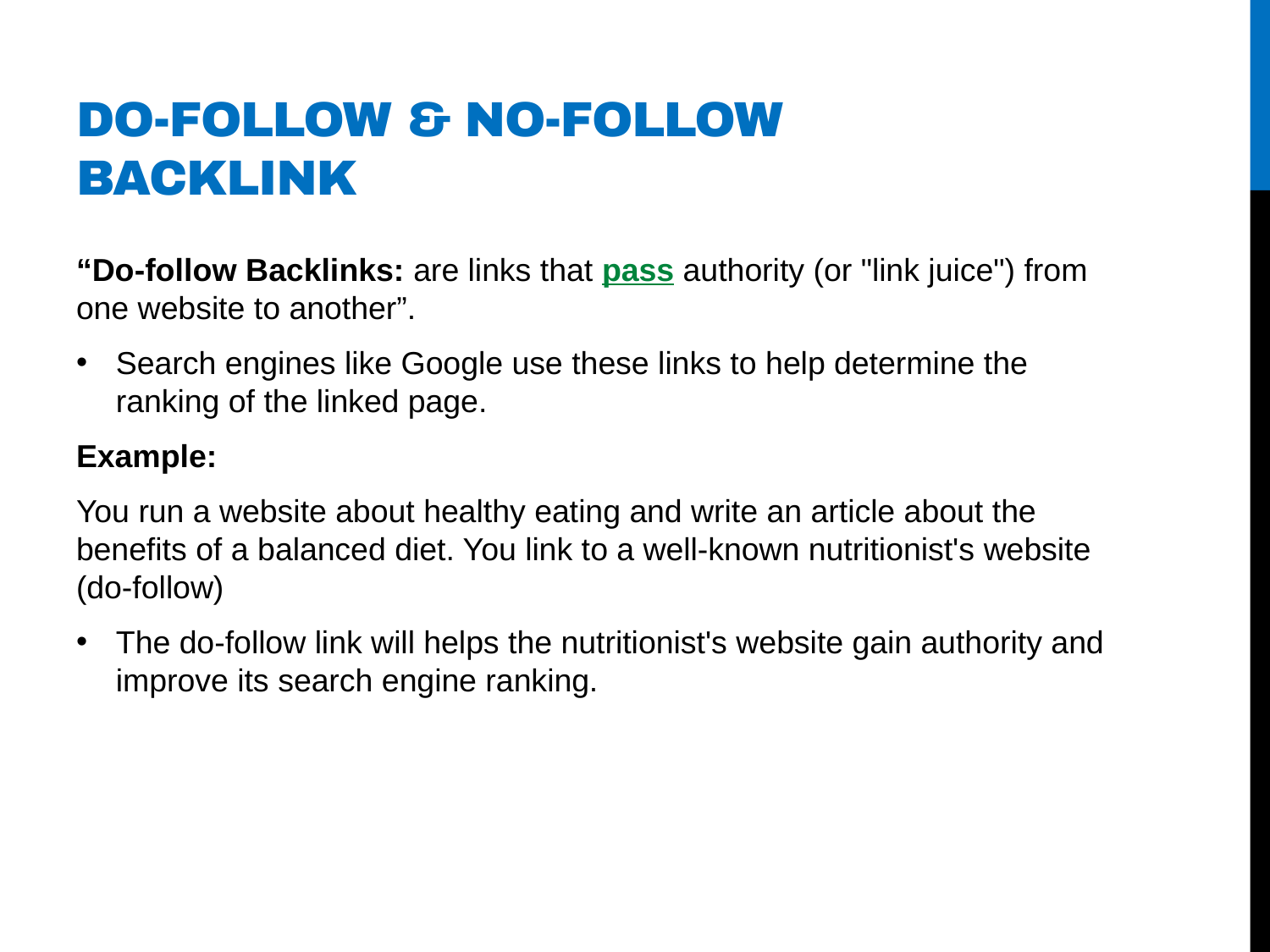

# Do-follow & no-follow backLink
“Do-follow Backlinks: are links that pass authority (or "link juice") from one website to another”.
Search engines like Google use these links to help determine the ranking of the linked page.
Example:
You run a website about healthy eating and write an article about the benefits of a balanced diet. You link to a well-known nutritionist's website (do-follow)
The do-follow link will helps the nutritionist's website gain authority and improve its search engine ranking.